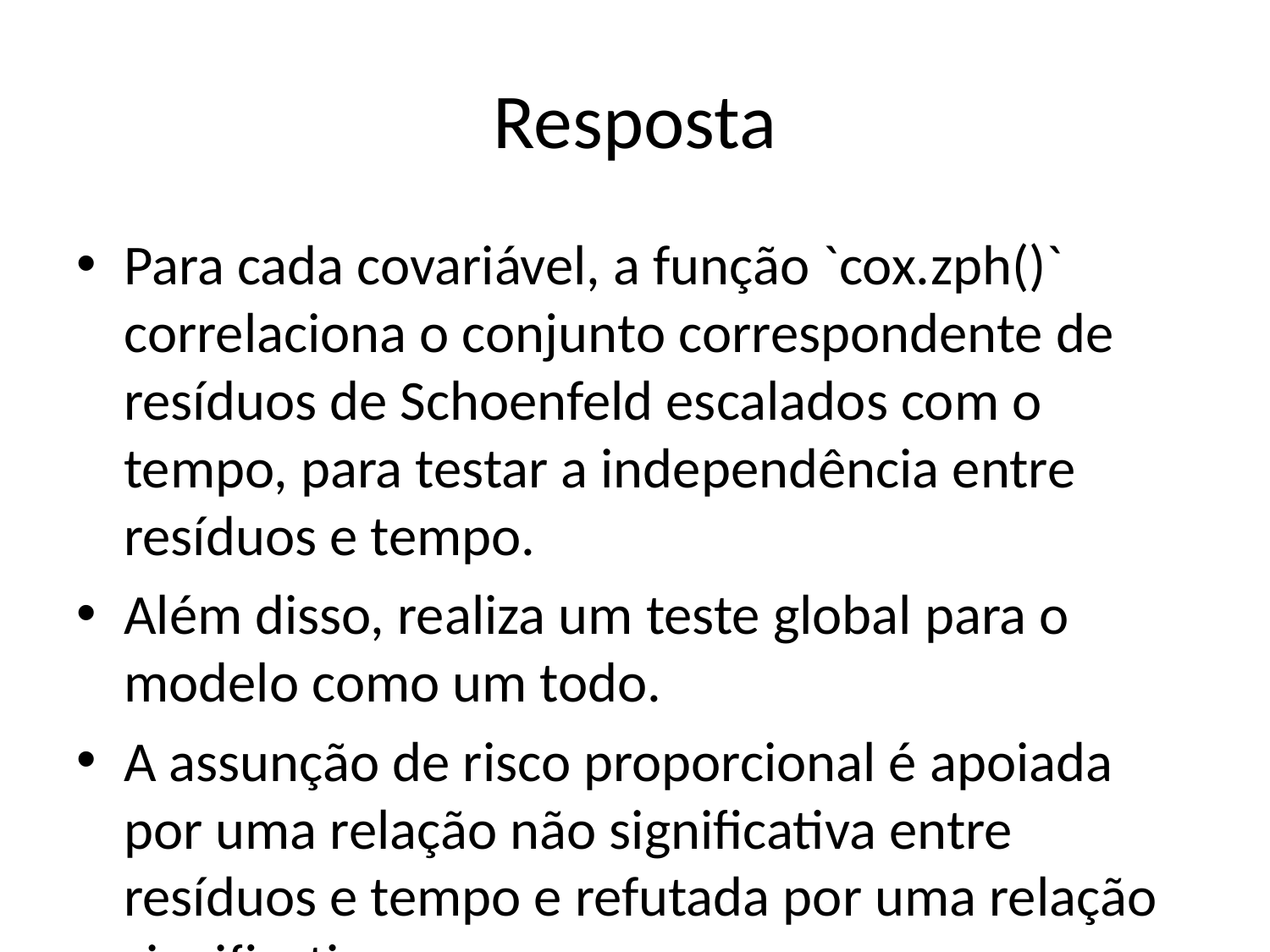

# Resposta
Para cada covariável, a função `cox.zph()` correlaciona o conjunto correspondente de resíduos de Schoenfeld escalados com o tempo, para testar a independência entre resíduos e tempo.
Além disso, realiza um teste global para o modelo como um todo.
A assunção de risco proporcional é apoiada por uma relação não significativa entre resíduos e tempo e refutada por uma relação significativa.